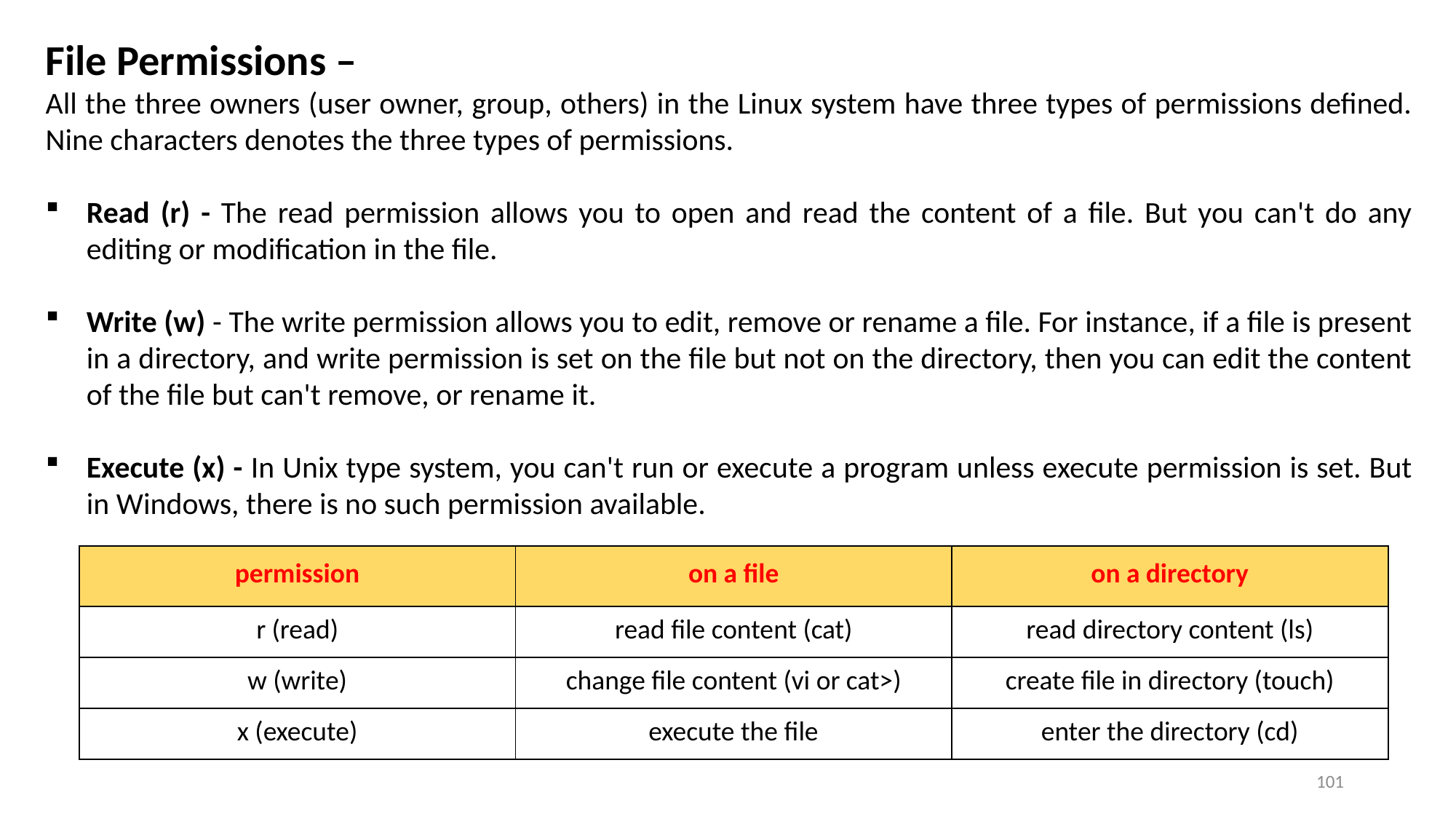

File Permissions –
All the three owners (user owner, group, others) in the Linux system have three types of permissions defined. Nine characters denotes the three types of permissions.

Read (r) - The read permission allows you to open and read the content of a file. But you can't do any editing or modification in the file.

Write (w) - The write permission allows you to edit, remove or rename a file. For instance, if a file is present in a directory, and write permission is set on the file but not on the directory, then you can edit the content of the file but can't remove, or rename it.

Execute (x) - In Unix type system, you can't run or execute a program unless execute permission is set. But in Windows, there is no such permission available.
| permission | on a file | on a directory |
| --- | --- | --- |
| r (read) | read file content (cat) | read directory content (ls) |
| w (write) | change file content (vi or cat>) | create file in directory (touch) |
| x (execute) | execute the file | enter the directory (cd) |
101